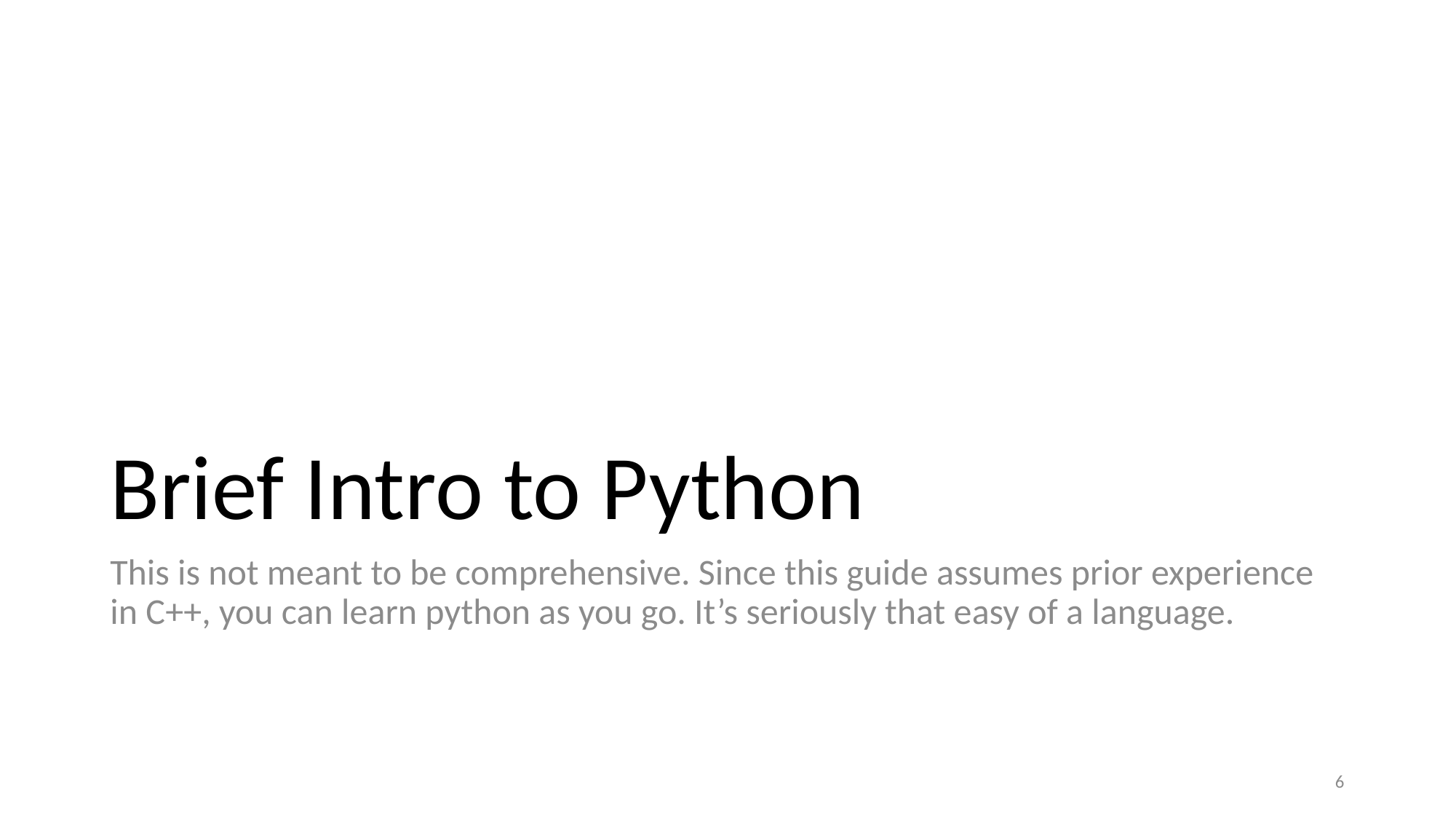

# Brief Intro to Python
This is not meant to be comprehensive. Since this guide assumes prior experience in C++, you can learn python as you go. It’s seriously that easy of a language.
6